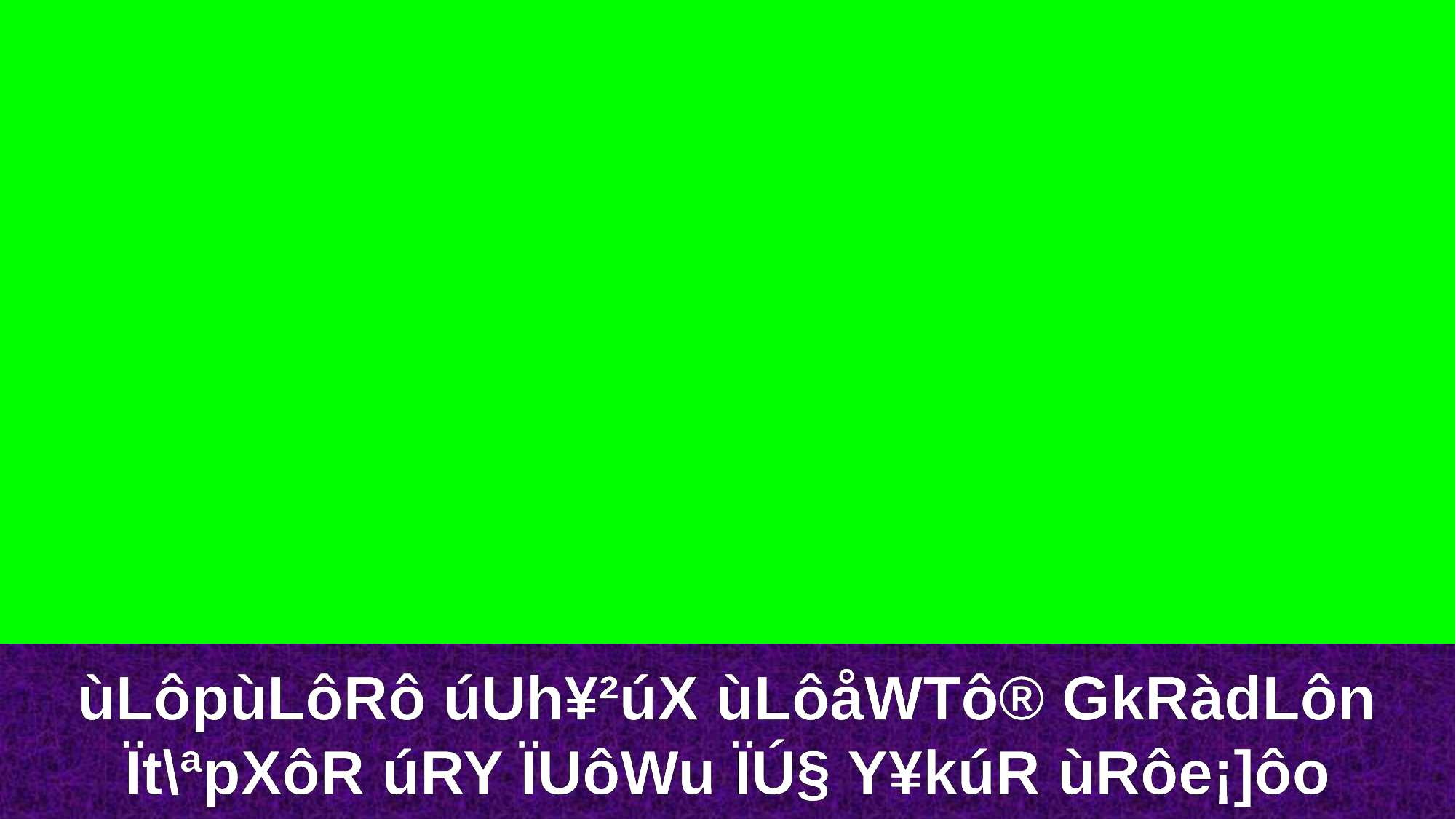

ùLôpùLôRô úUh¥²úX ùLôåWTô® GkRàdLôn
Ït\ªpXôR úRY ÏUôWu ÏÚ§ Y¥kúR ùRôe¡]ôo